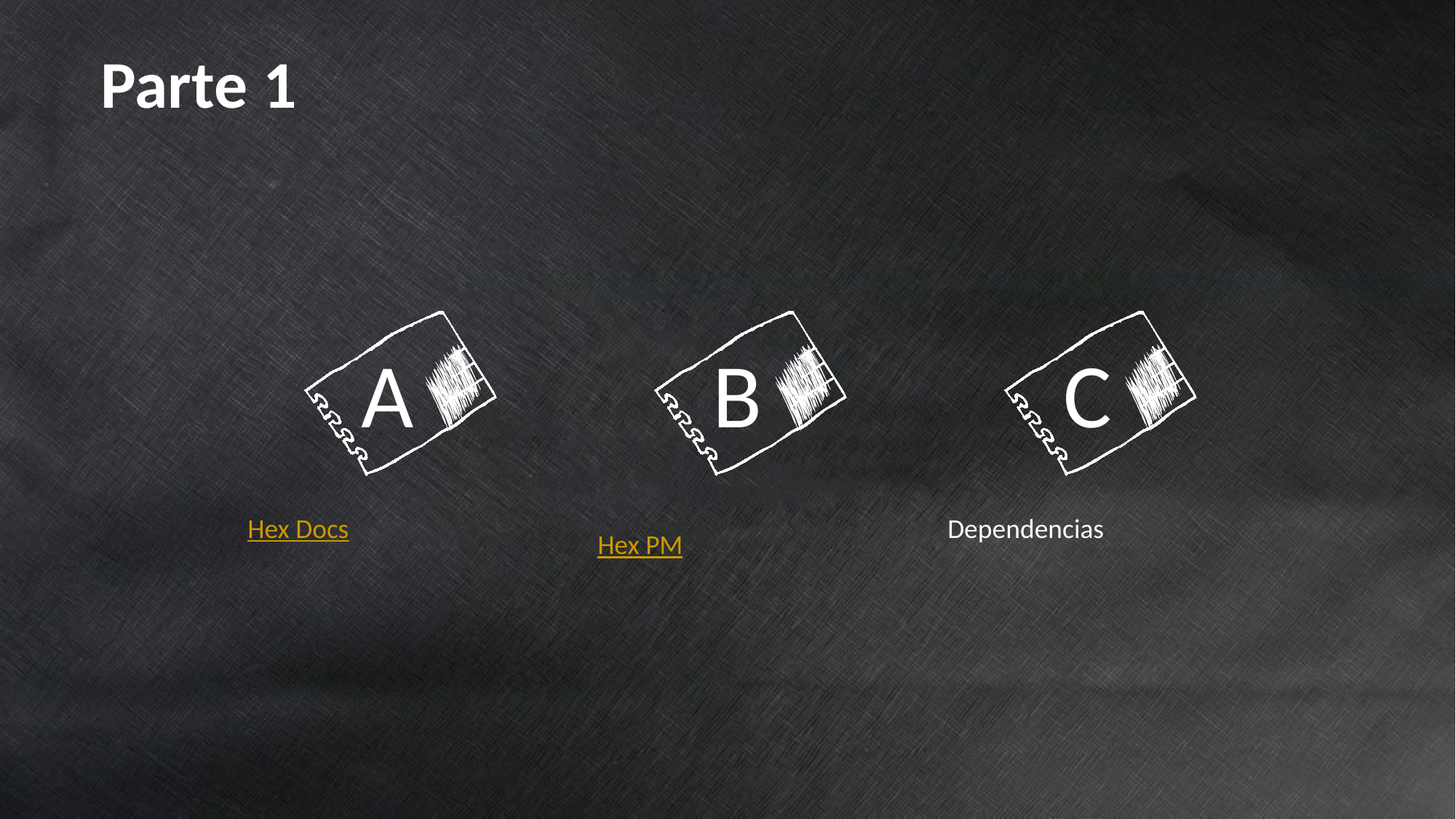

# Parte 1

A
B
C

Hex Docs

Hex PM
Dependencias